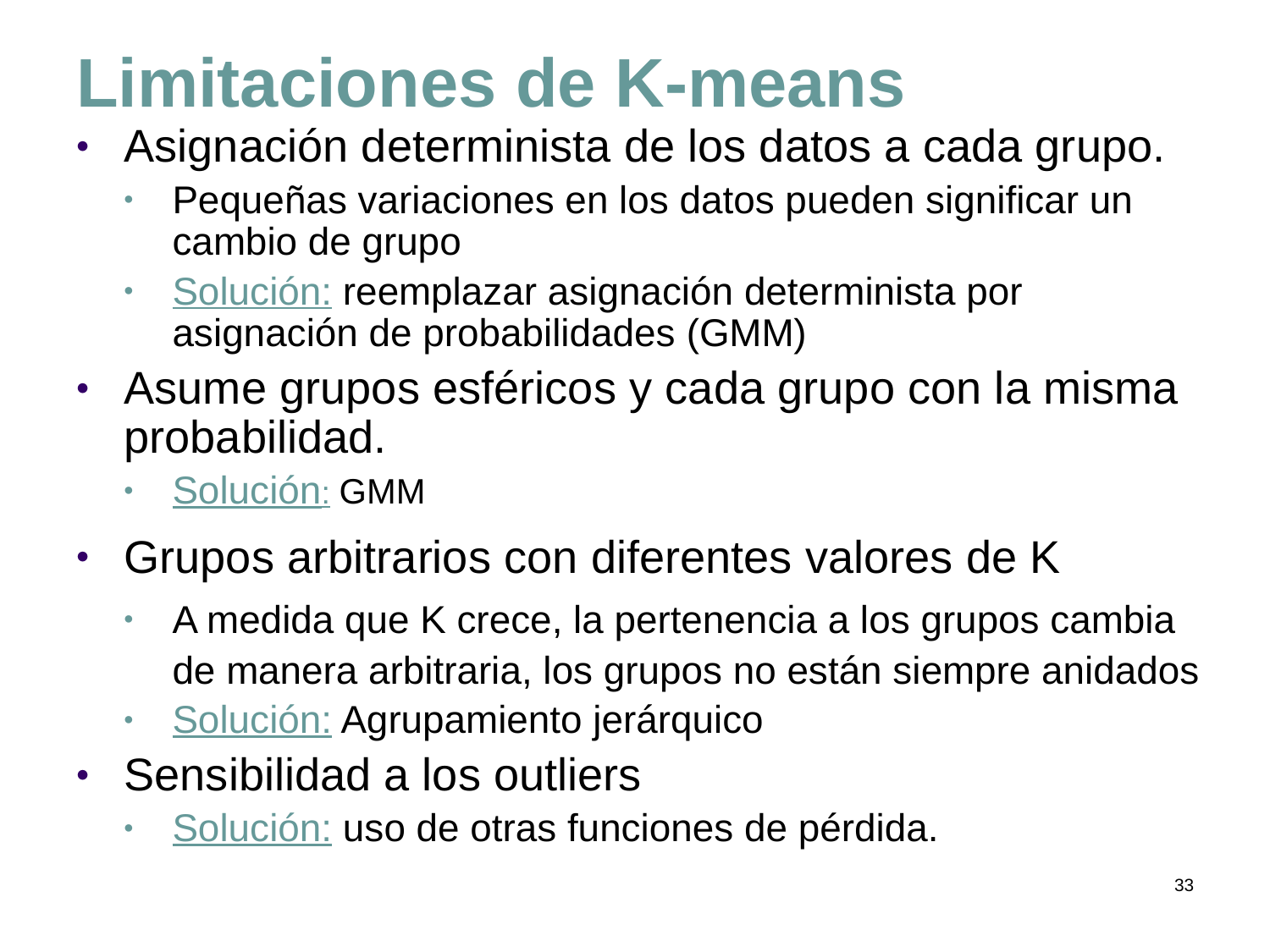

# Limitaciones de K-means
Asignación determinista de los datos a cada grupo.
Pequeñas variaciones en los datos pueden significar un cambio de grupo
Solución: reemplazar asignación determinista por asignación de probabilidades (GMM)
Asume grupos esféricos y cada grupo con la misma probabilidad.
Solución: GMM
Grupos arbitrarios con diferentes valores de K
A medida que K crece, la pertenencia a los grupos cambia de manera arbitraria, los grupos no están siempre anidados
Solución: Agrupamiento jerárquico
Sensibilidad a los outliers
Solución: uso de otras funciones de pérdida.

33